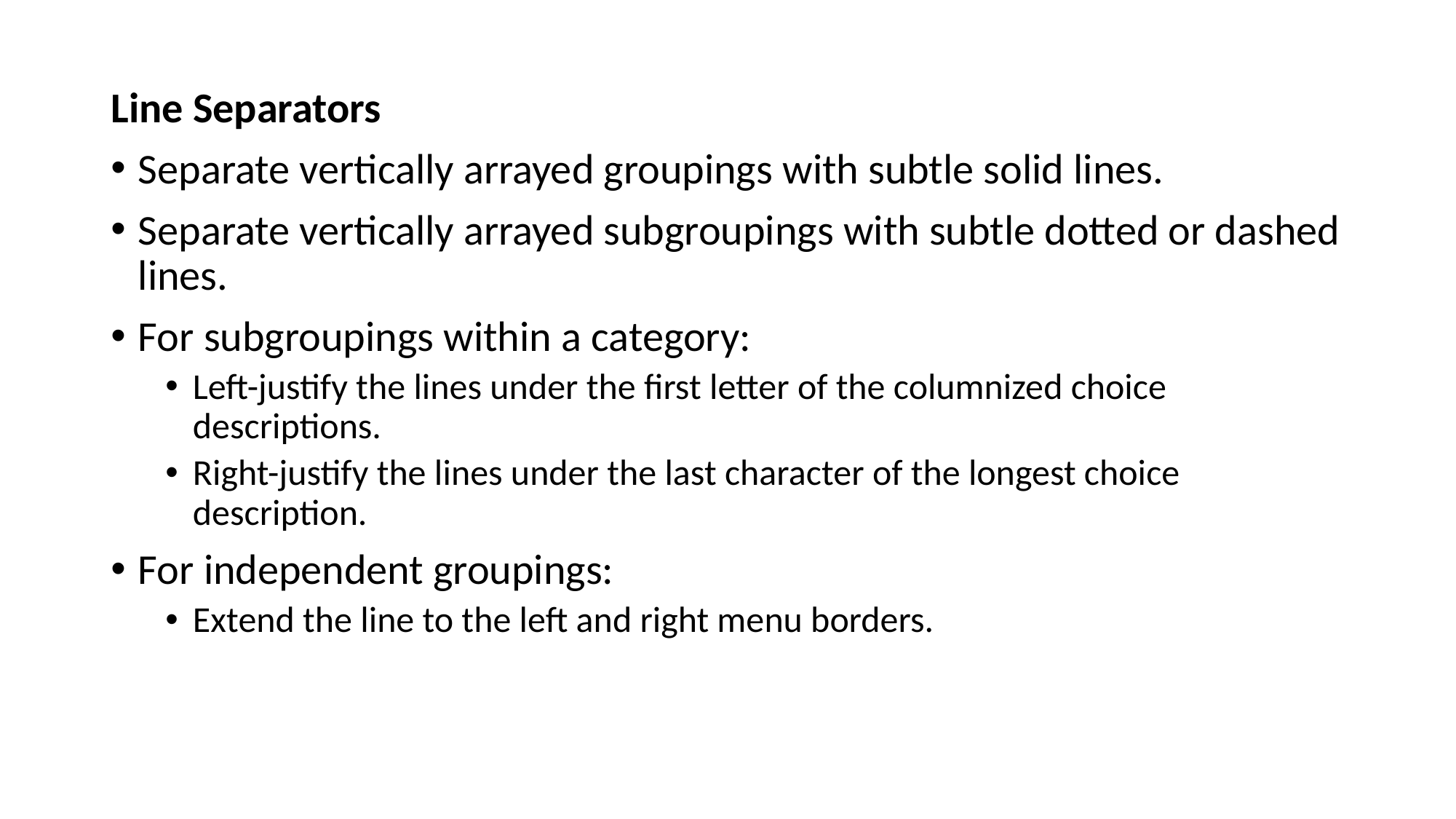

Line Separators
Separate vertically arrayed groupings with subtle solid lines.
Separate vertically arrayed subgroupings with subtle dotted or dashed lines.
For subgroupings within a category:
Left-justify the lines under the first letter of the columnized choice descriptions.
Right-justify the lines under the last character of the longest choice description.
For independent groupings:
Extend the line to the left and right menu borders.